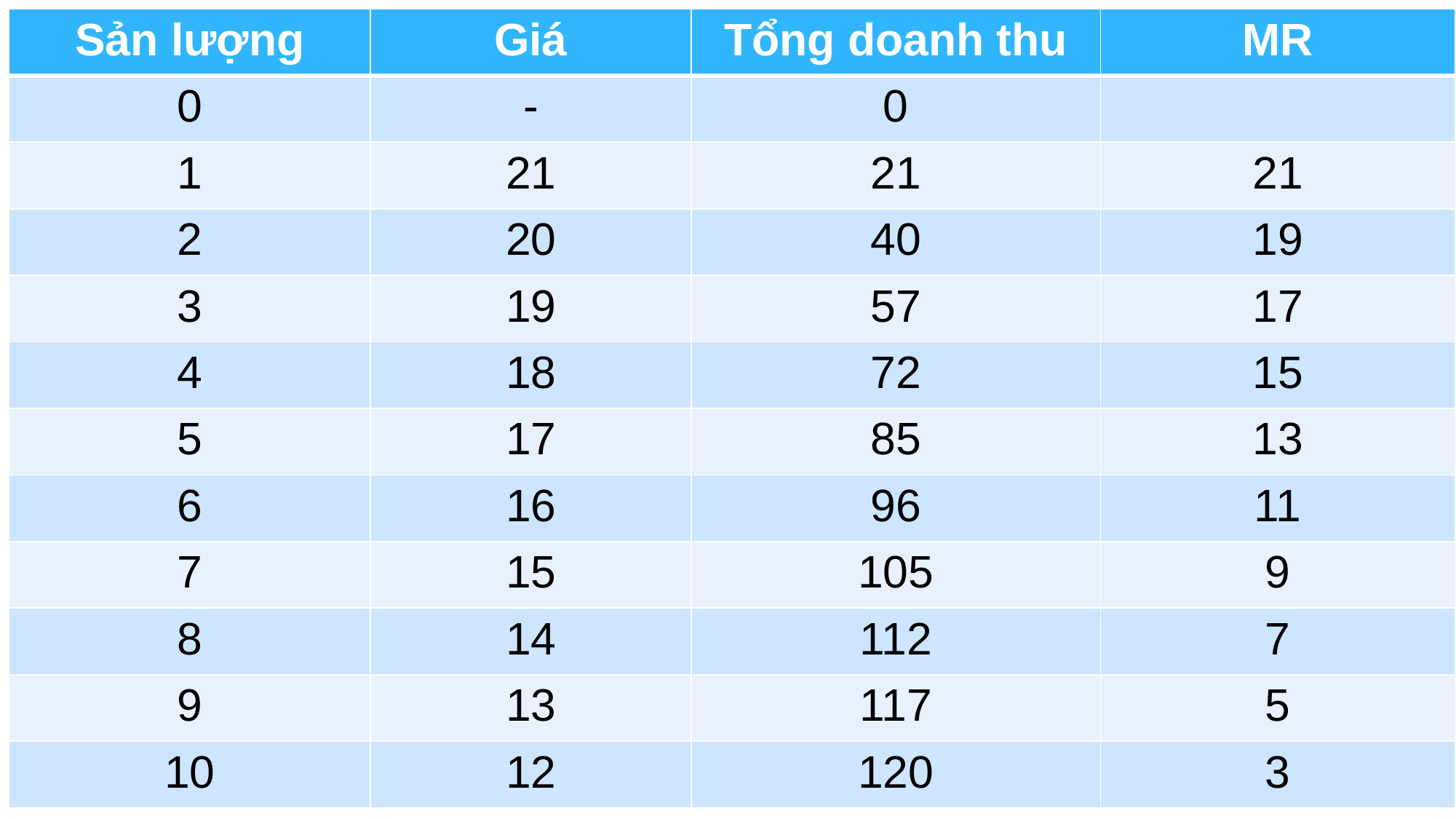

| Sản lượng | Giá | Tổng doanh thu | MR |
| --- | --- | --- | --- |
| 0 | - | 0 |  |
| 1 | 21 | 21 | 21 |
| 2 | 20 | 40 | 19 |
| 3 | 19 | 57 | 17 |
| 4 | 18 | 72 | 15 |
| 5 | 17 | 85 | 13 |
| 6 | 16 | 96 | 11 |
| 7 | 15 | 105 | 9 |
| 8 | 14 | 112 | 7 |
| 9 | 13 | 117 | 5 |
| 10 | 12 | 120 | 3 |
9